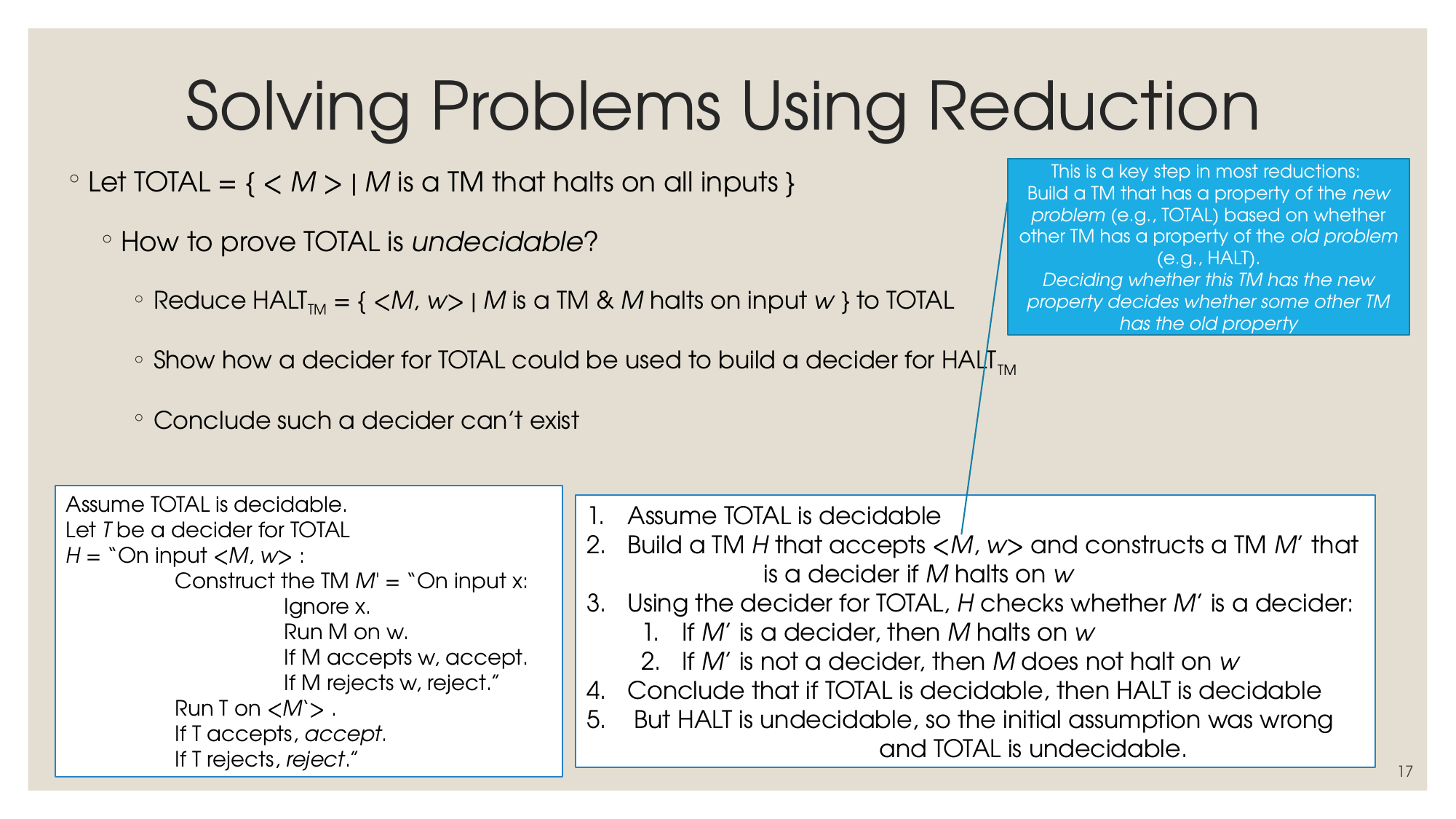

# Solving Problems Using Reduction
Let TOTAL = { < M > | M is a TM that halts on all inputs }
How to prove TOTAL is undecidable?
Reduce HALTTM = { <M, w> | M is a TM & M halts on input w } to TOTAL
Show how a decider for TOTAL could be used to build a decider for HALTTM
Conclude such a decider can’t exist
This is a key step in most reductions:
Build a TM that has a property of the new problem (e.g., TOTAL) based on whether other TM has a property of the old problem (e.g., HALT).
Deciding whether this TM has the new property decides whether some other TM has the old property
Assume TOTAL is decidable.
Let T be a decider for TOTAL
H = “On input <M, w> :
	Construct the TM M' = “On input x:
		Ignore x.
		Run M on w.
		If M accepts w, accept.
		If M rejects w, reject.”
	Run T on <M‘> .
	If T accepts, accept.
	If T rejects, reject.”
Assume TOTAL is decidable
Build a TM H that accepts <M, w> and constructs a TM M’ that 	    is a decider if M halts on w
Using the decider for TOTAL, H checks whether M’ is a decider:
If M’ is a decider, then M halts on w
If M’ is not a decider, then M does not halt on w
Conclude that if TOTAL is decidable, then HALT is decidable
 But HALT is undecidable, so the initial assumption was wrong 	   	     and TOTAL is undecidable.
17